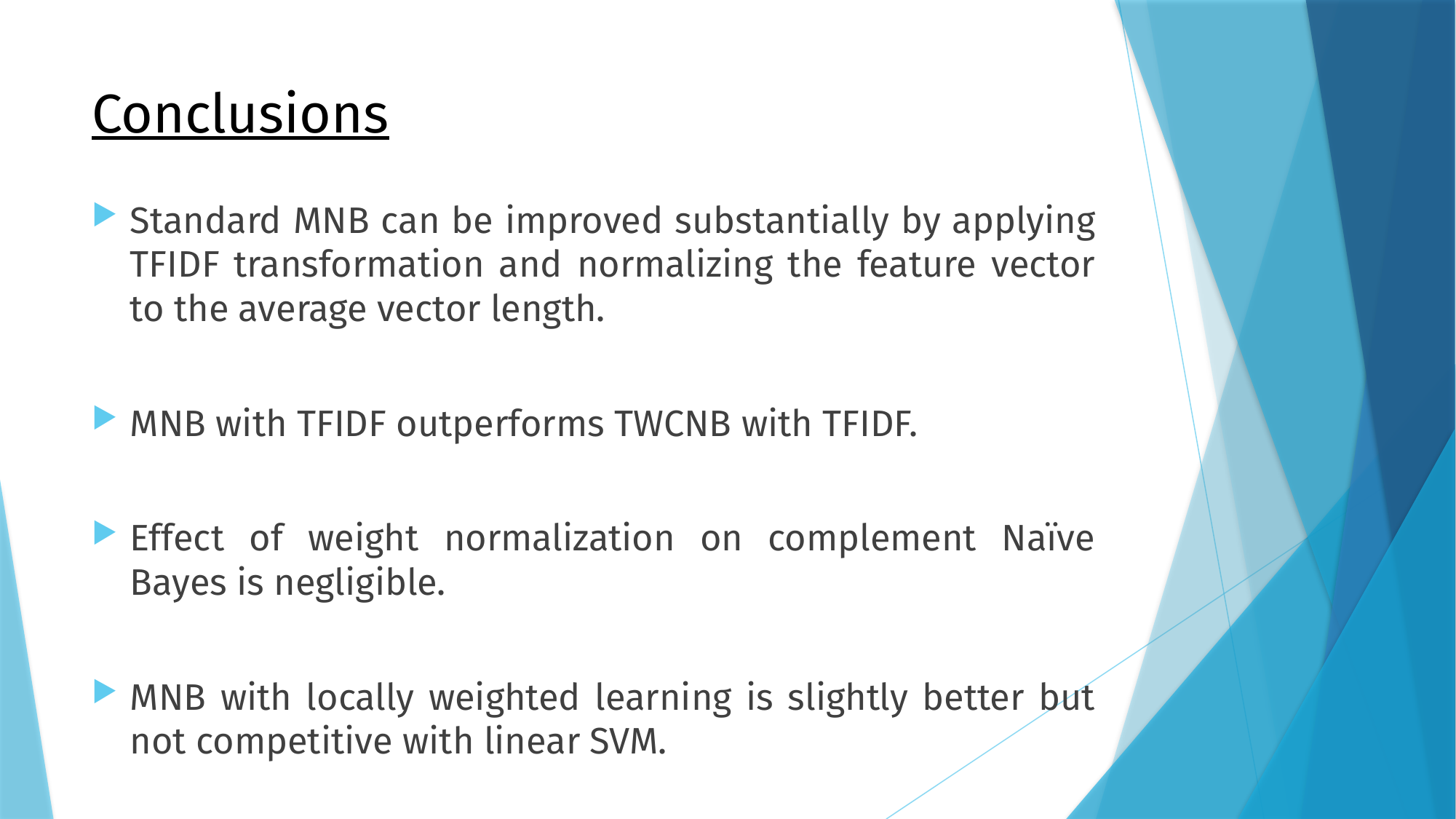

# Conclusions
Standard MNB can be improved substantially by applying TFIDF transformation and normalizing the feature vector to the average vector length.

MNB with TFIDF outperforms TWCNB with TFIDF.

Effect of weight normalization on complement Naïve Bayes is negligible.

MNB with locally weighted learning is slightly better but not competitive with linear SVM.